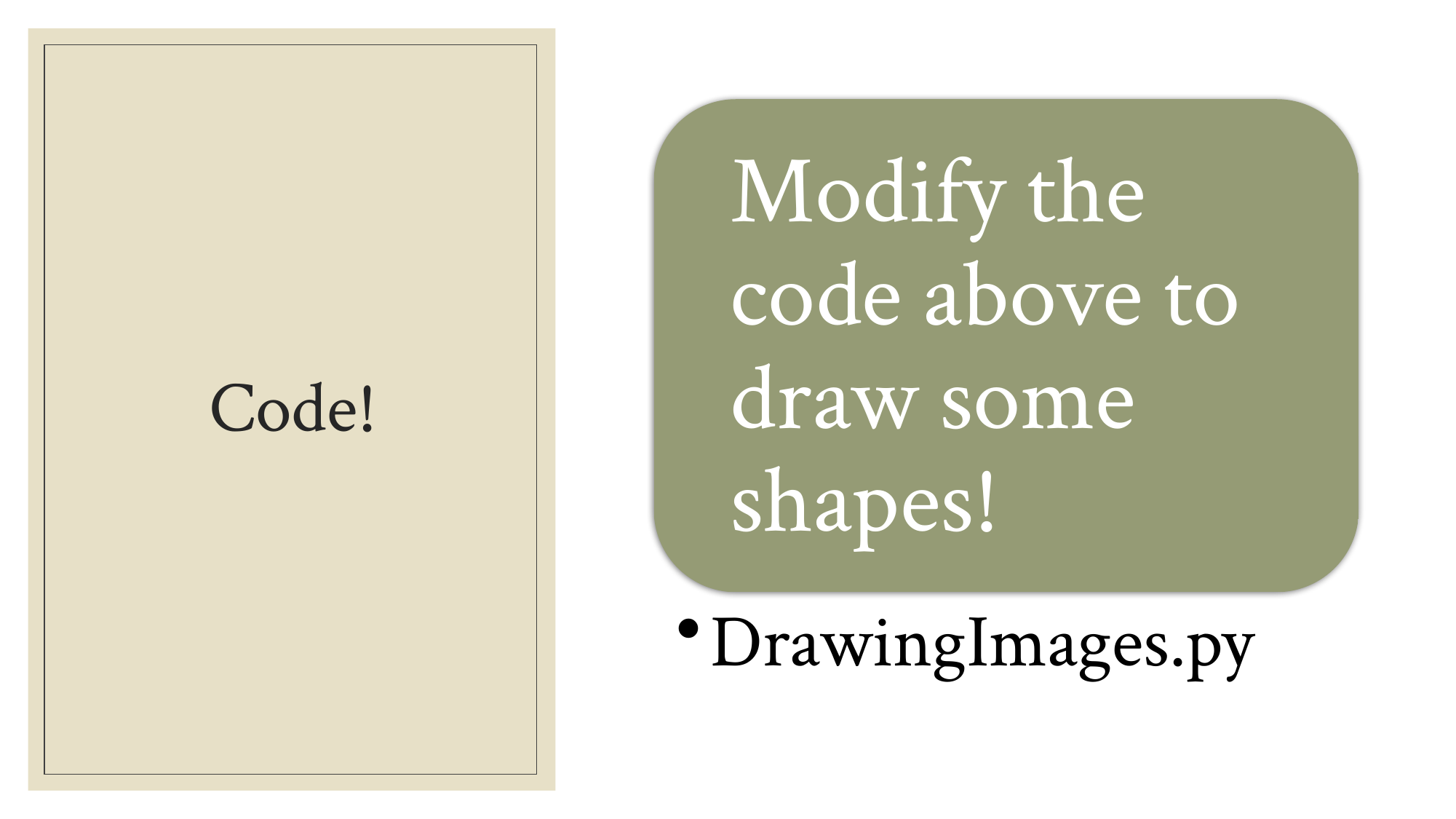

# Code!
Modify the code above to draw some shapes!
DrawingImages.py